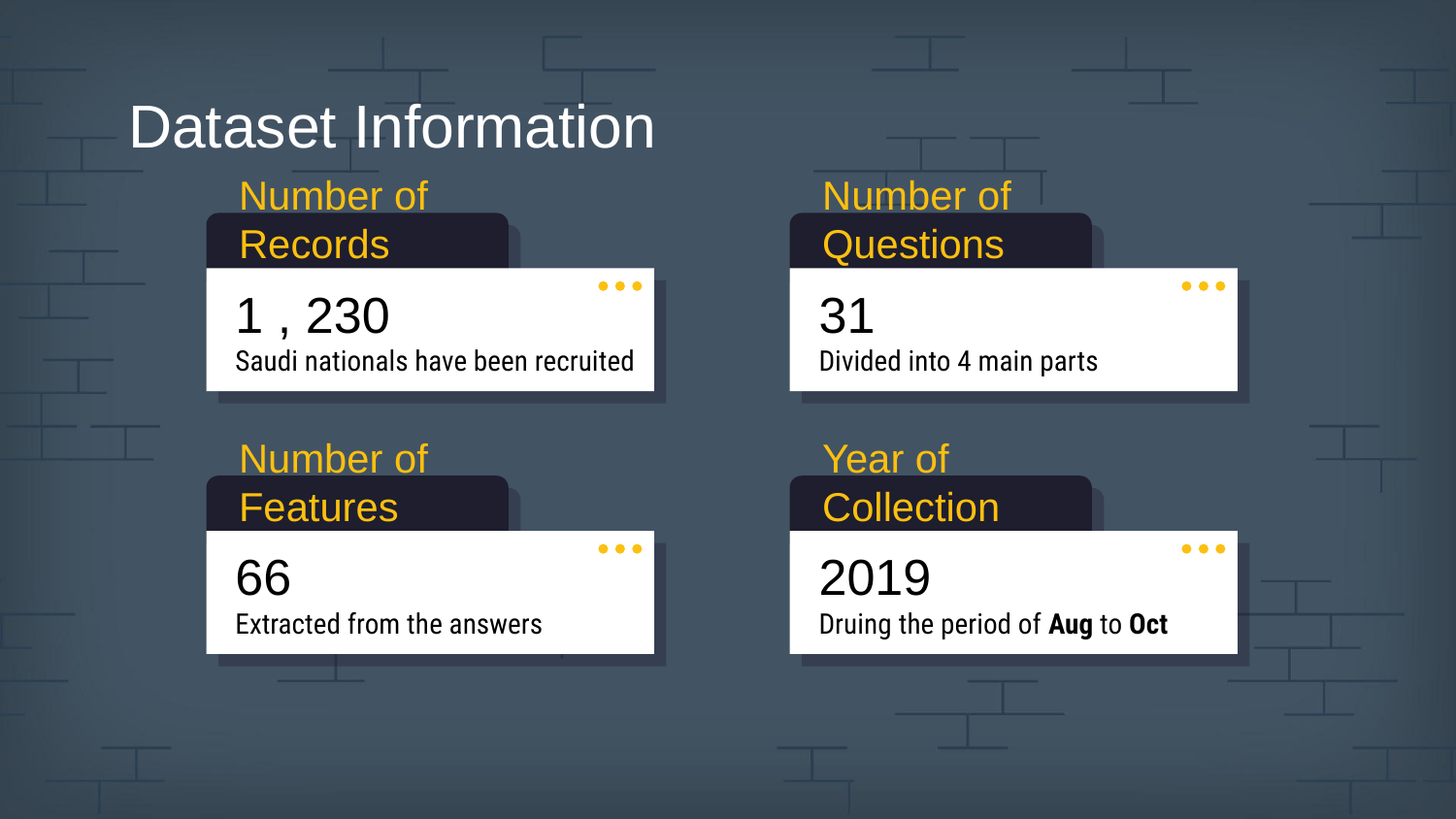

# Dataset Information
Number of Records
Number of Questions

1 , 230
Saudi nationals have been recruited
31
Divided into 4 main parts

Number of Features
Year of Collection

66
Extracted from the answers
2019
Druing the period of Aug to Oct